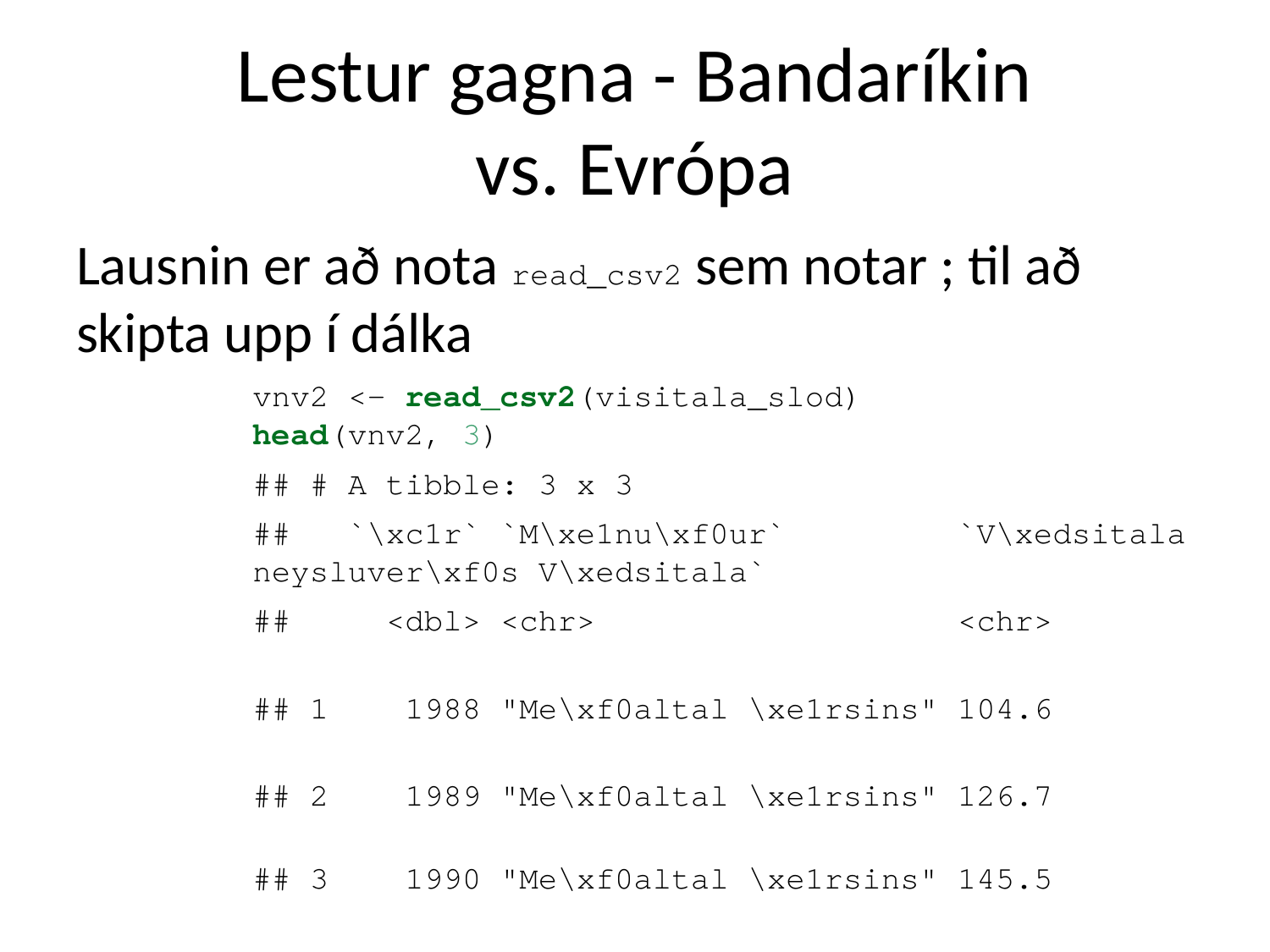

# Lestur gagna - Bandaríkin vs. Evrópa
Lausnin er að nota read_csv2 sem notar ; til að skipta upp í dálka
vnv2 <- read_csv2(visitala_slod)
head(vnv2, 3)
## # A tibble: 3 x 3
##   `\xc1r` `M\xe1nu\xf0ur`         `V\xedsitala neysluver\xf0s V\xedsitala`
##     <dbl> <chr>                   <chr>
## 1    1988 "Me\xf0altal \xe1rsins" 104.6
## 2    1989 "Me\xf0altal \xe1rsins" 126.7
## 3    1990 "Me\xf0altal \xe1rsins" 145.5